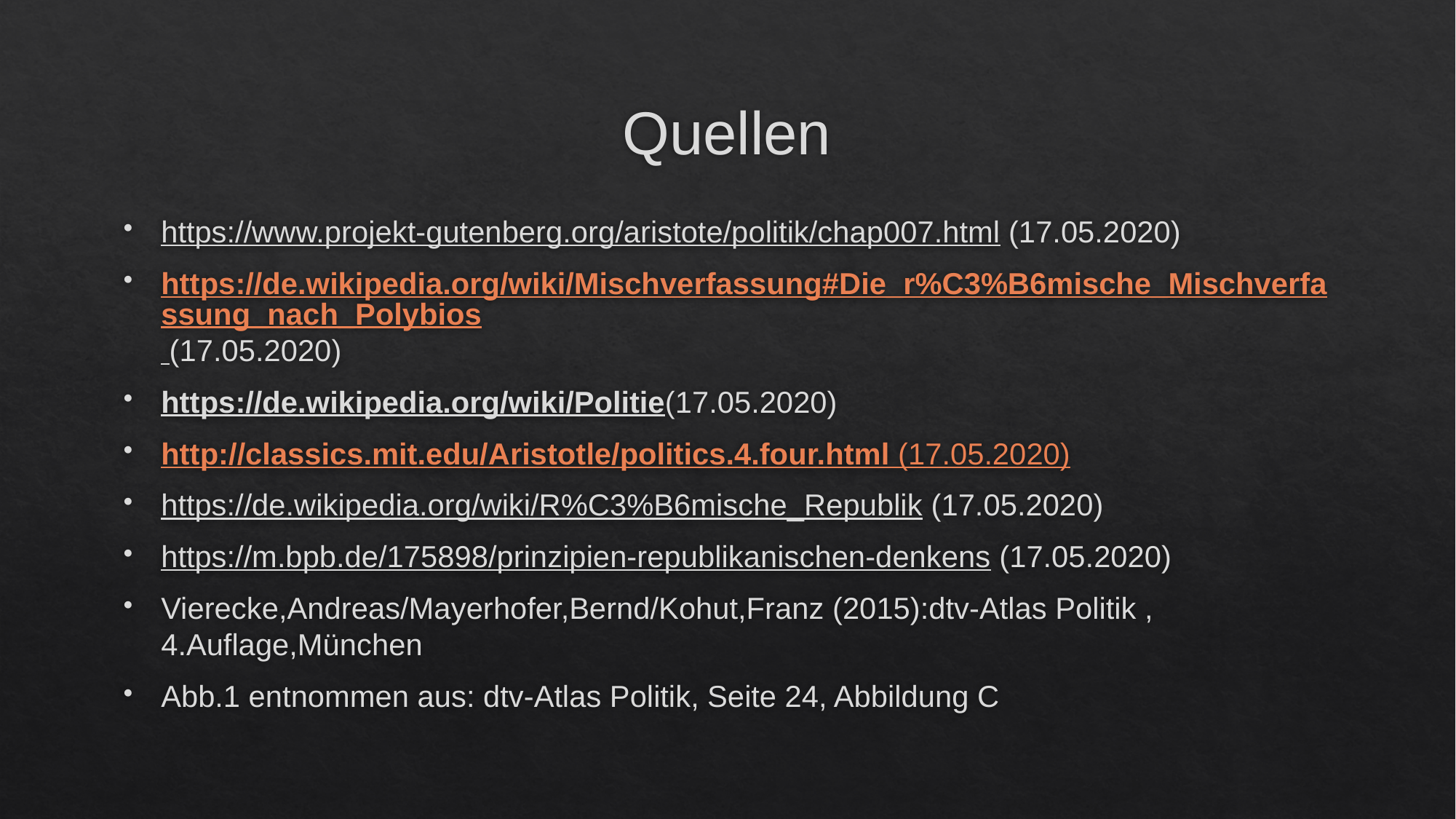

# Quellen
https://www.projekt-gutenberg.org/aristote/politik/chap007.html (17.05.2020)
https://de.wikipedia.org/wiki/Mischverfassung#Die_r%C3%B6mische_Mischverfassung_nach_Polybios (17.05.2020)
https://de.wikipedia.org/wiki/Politie(17.05.2020)
http://classics.mit.edu/Aristotle/politics.4.four.html (17.05.2020)
https://de.wikipedia.org/wiki/R%C3%B6mische_Republik (17.05.2020)
https://m.bpb.de/175898/prinzipien-republikanischen-denkens (17.05.2020)
Vierecke,Andreas/Mayerhofer,Bernd/Kohut,Franz (2015):dtv-Atlas Politik , 4.Auflage,München
Abb.1 entnommen aus: dtv-Atlas Politik, Seite 24, Abbildung C